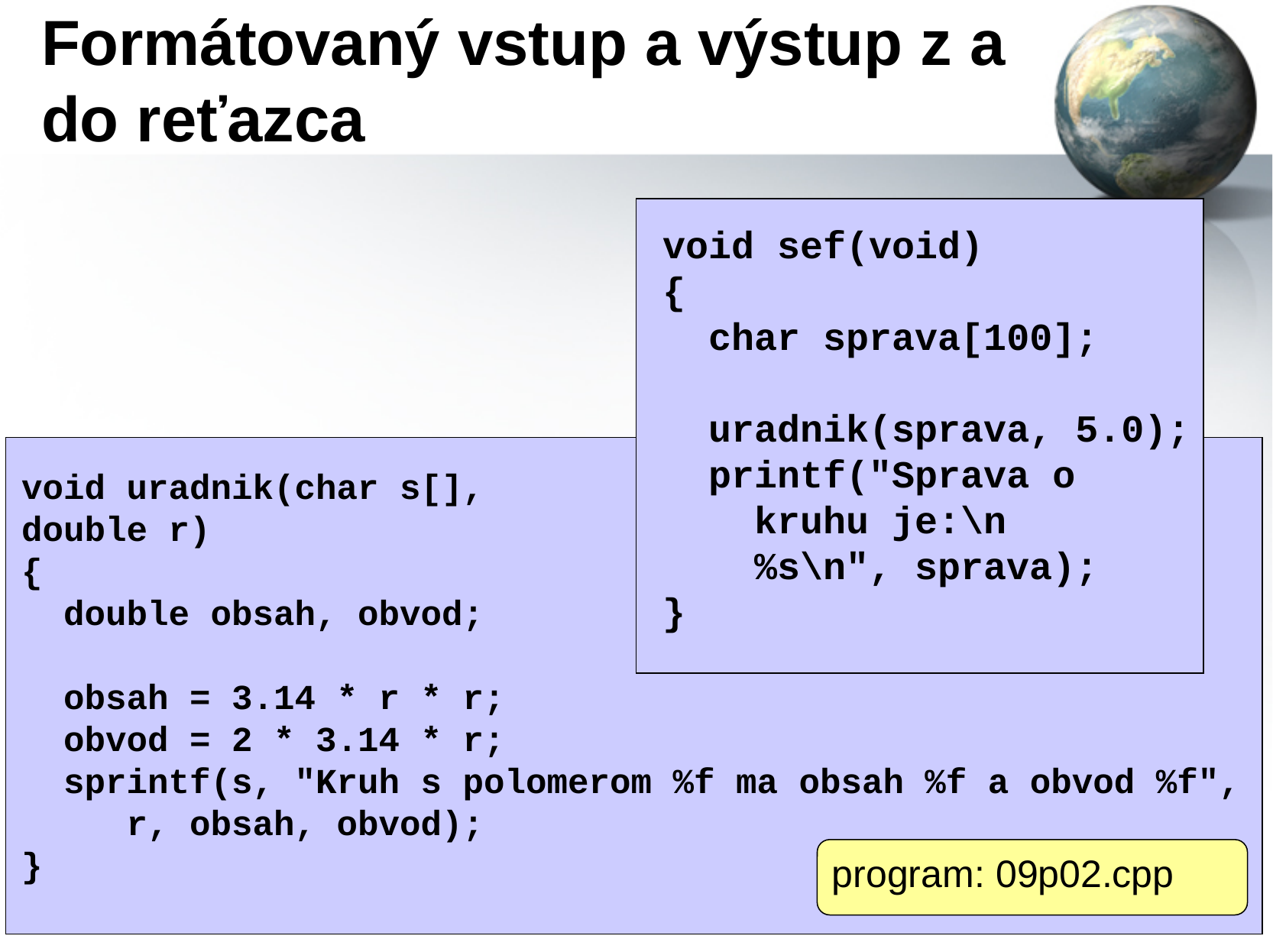

# Formátovaný vstup a výstup z a do reťazca

void sef(void)
{
  char sprava[100];

  uradnik(sprava, 5.0);
  printf("Sprava o
    kruhu je:\n
    %s\n", sprava);
}

void uradnik(char s[],
double r)
{
  double obsah, obvod;

  obsah = 3.14 * r * r;
  obvod = 2 * 3.14 * r;
  sprintf(s, "Kruh s polomerom %f ma obsah %f a obvod %f",
     r, obsah, obvod);
}
program: 09p02.cpp